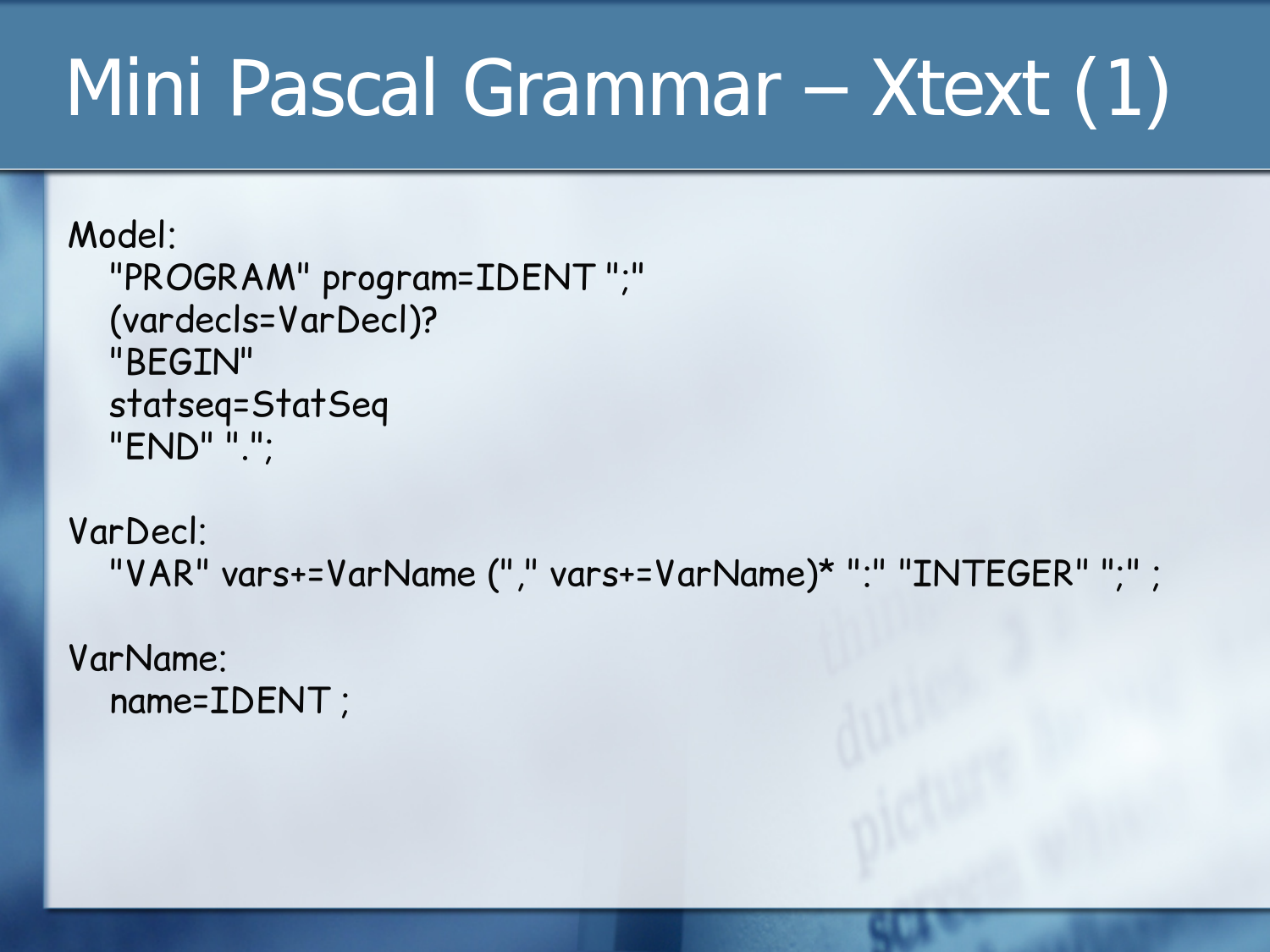

# Mini Pascal Grammar – Xtext (1)
Model:
    "PROGRAM" program=IDENT ";"
    (vardecls=VarDecl)?
    "BEGIN"
    statseq=StatSeq
    "END" ".";

VarDecl:
    "VAR" vars+=VarName ("," vars+=VarName)* ":" "INTEGER" ";" ;

VarName:
    name=IDENT ;